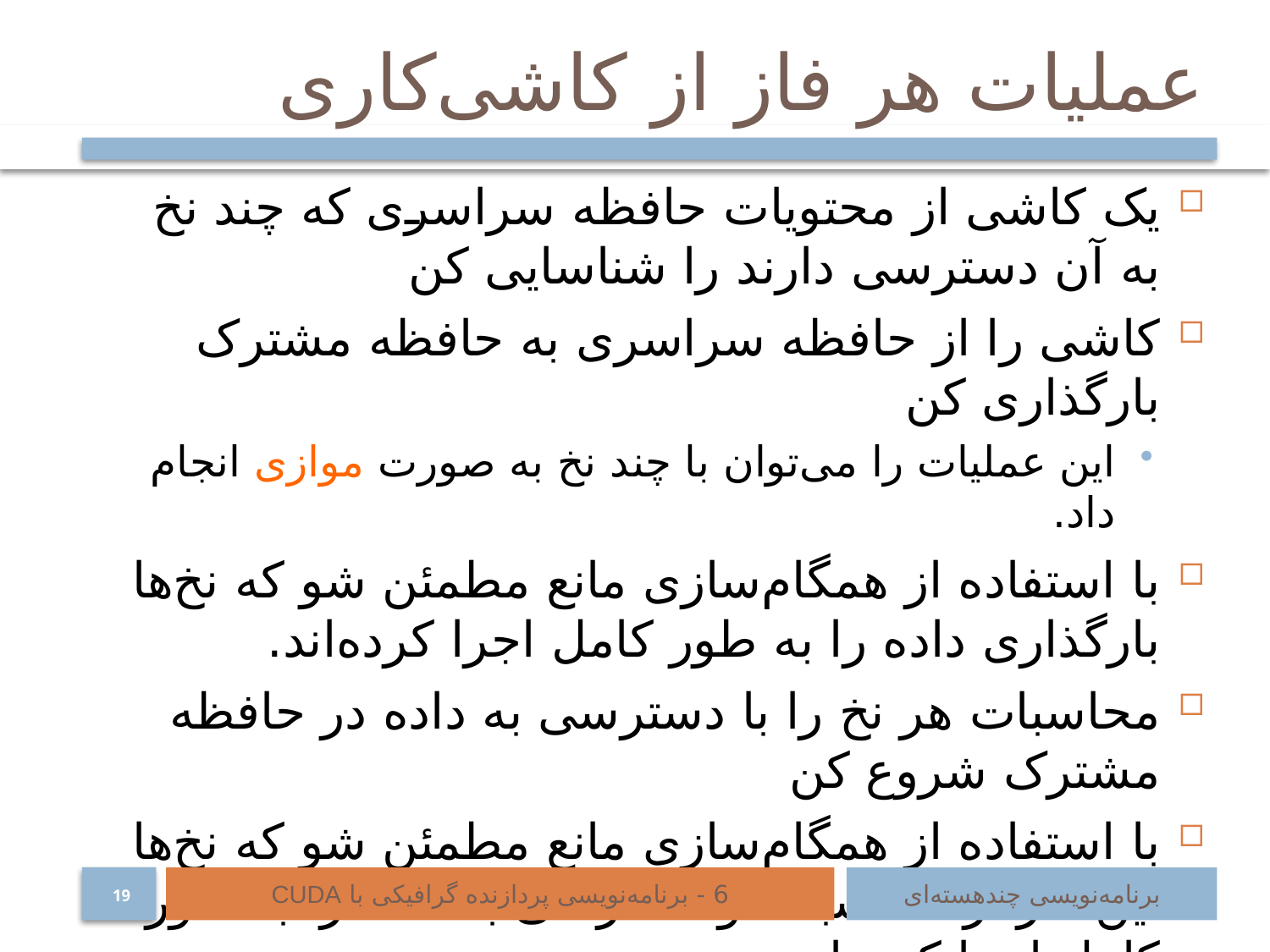

# عملیات هر فاز از کاشی‌کاری
یک کاشی از محتویات حافظه سراسری که چند نخ به آن دسترسی دارند را شناسایی کن
کاشی را از حافظه سراسری به حافظه مشترک بارگذاری کن
این عملیات را می‌توان با چند نخ به صورت موازی انجام داد.
با استفاده از همگام‌سازی مانع مطمئن شو که نخ‌ها بارگذاری داده را به طور کامل اجرا کرده‌اند.
محاسبات هر نخ را با دسترسی به داده در حافظه مشترک شروع کن
با استفاده از همگام‌سازی مانع مطمئن شو که نخ‌ها این فاز از محاسبات و دسترسی به داده را به طور کامل اجرا کرده‌اند.
به سراغ فاز بعدی و کاشی بعدی برو
6 - برنامه‌نویسی پردازنده گرافیکی با CUDA
برنامه‌نویسی چند‌هسته‌ای
19